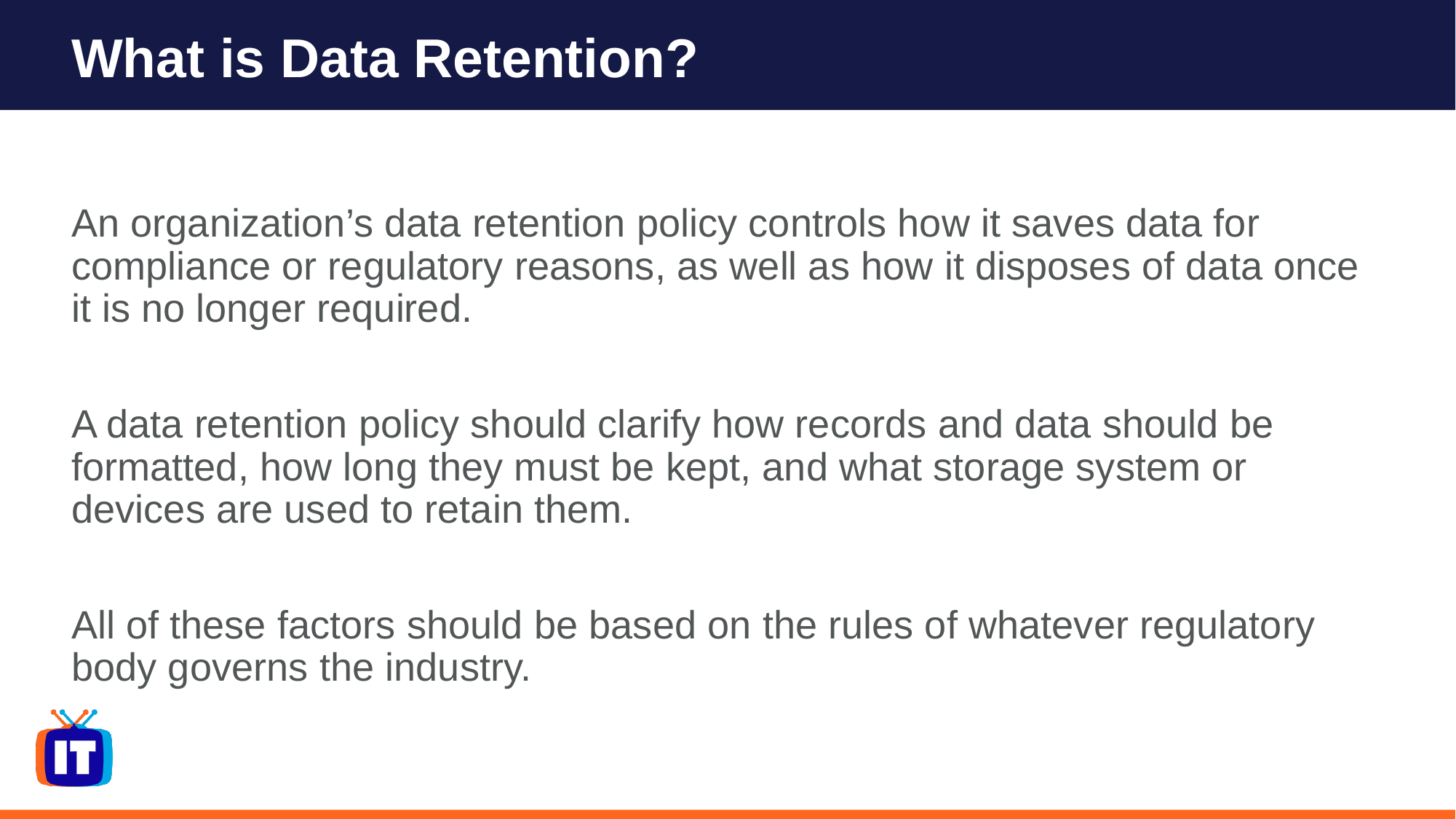

# What is Data Retention?

An organization’s data retention policy controls how it saves data for compliance or regulatory reasons, as well as how it disposes of data once it is no longer required.

A data retention policy should clarify how records and data should be formatted, how long they must be kept, and what storage system or devices are used to retain them.

All of these factors should be based on the rules of whatever regulatory body governs the industry.